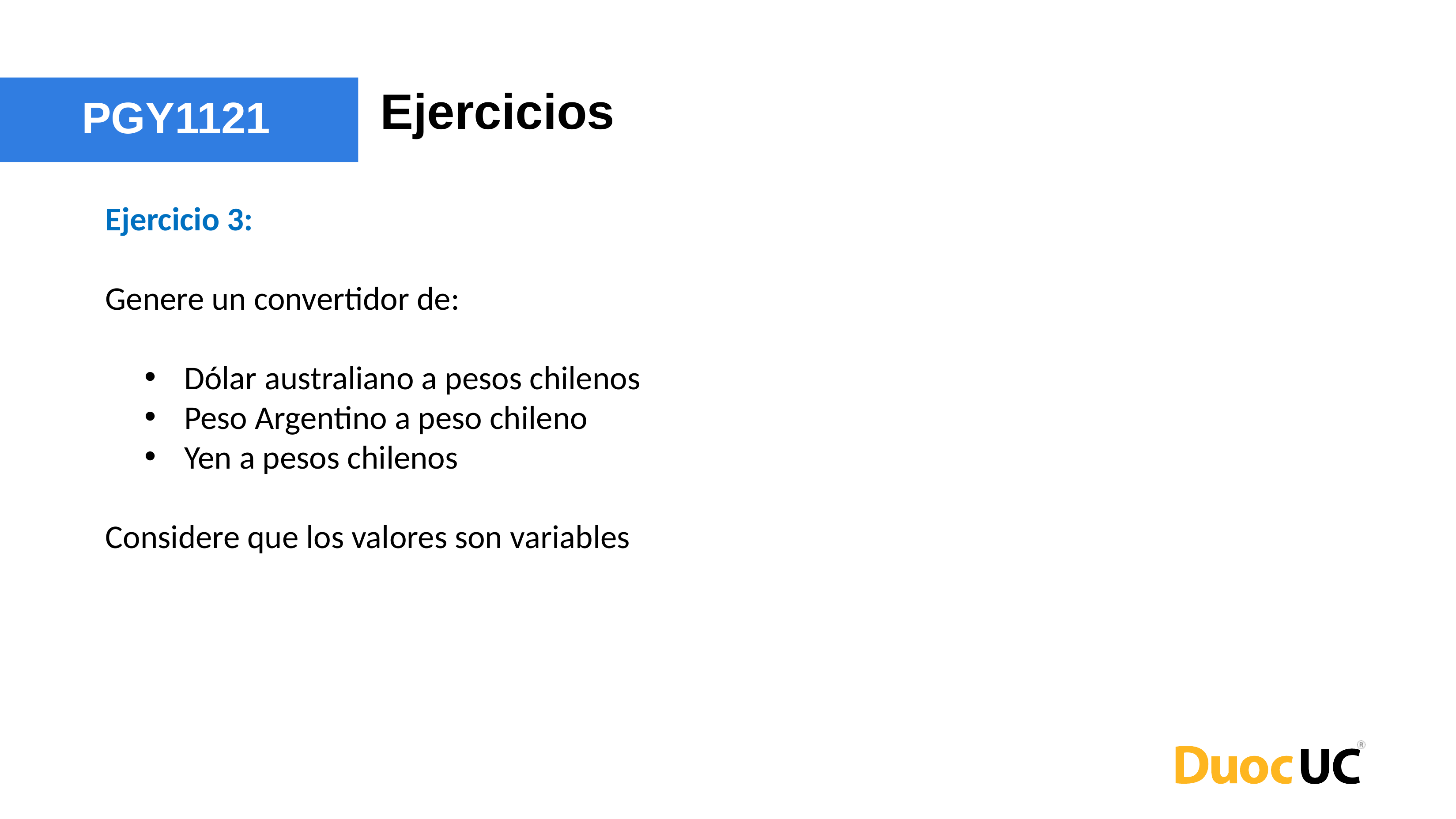

Ejercicios
PGY1121
Ejercicio 3:

Genere un convertidor de:

Dólar australiano a pesos chilenos
Peso Argentino a peso chileno
Yen a pesos chilenos

Considere que los valores son variables